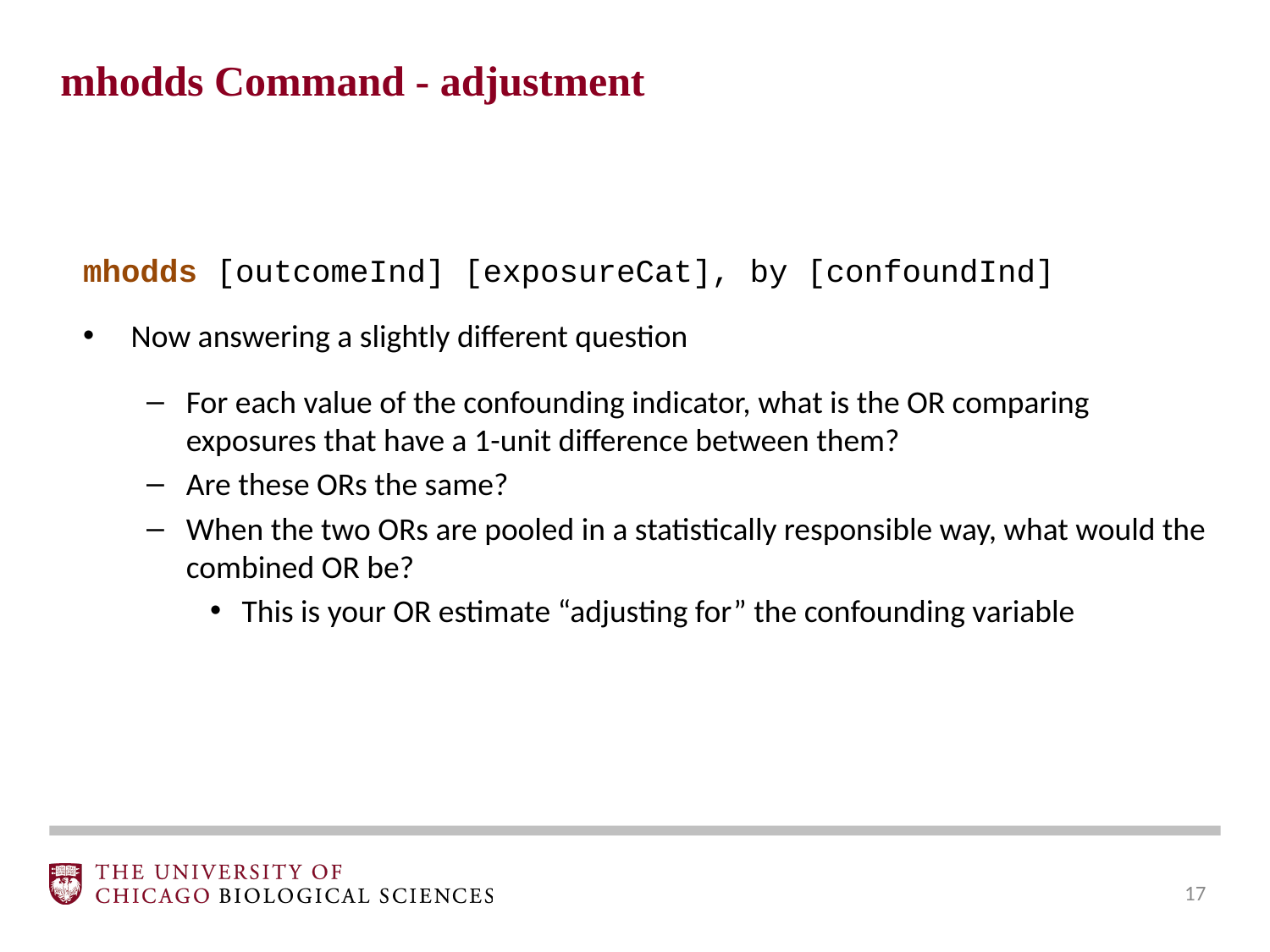

mhodds Command - adjustment
mhodds [outcomeInd] [exposureCat], by [confoundInd]
Now answering a slightly different question
For each value of the confounding indicator, what is the OR comparing exposures that have a 1-unit difference between them?
Are these ORs the same?
When the two ORs are pooled in a statistically responsible way, what would the combined OR be?
This is your OR estimate “adjusting for” the confounding variable

17